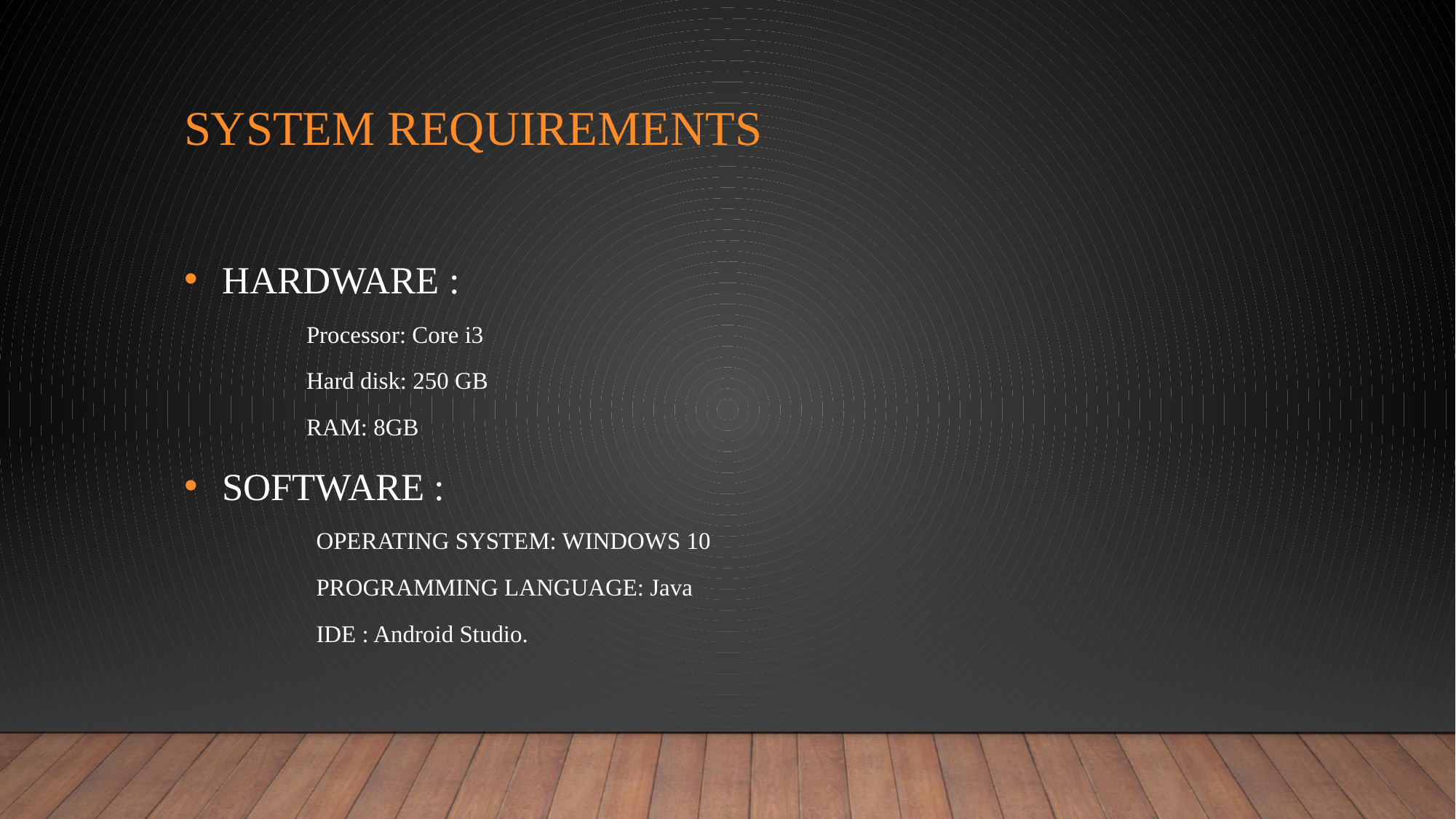

# System Requirements
HARDWARE :
   	      Processor: Core i3
    	      Hard disk: 250 GB
    	      RAM: 8GB
SOFTWARE :
                      OPERATING SYSTEM: WINDOWS 10
                      PROGRAMMING LANGUAGE: Java
                      IDE : Android Studio.